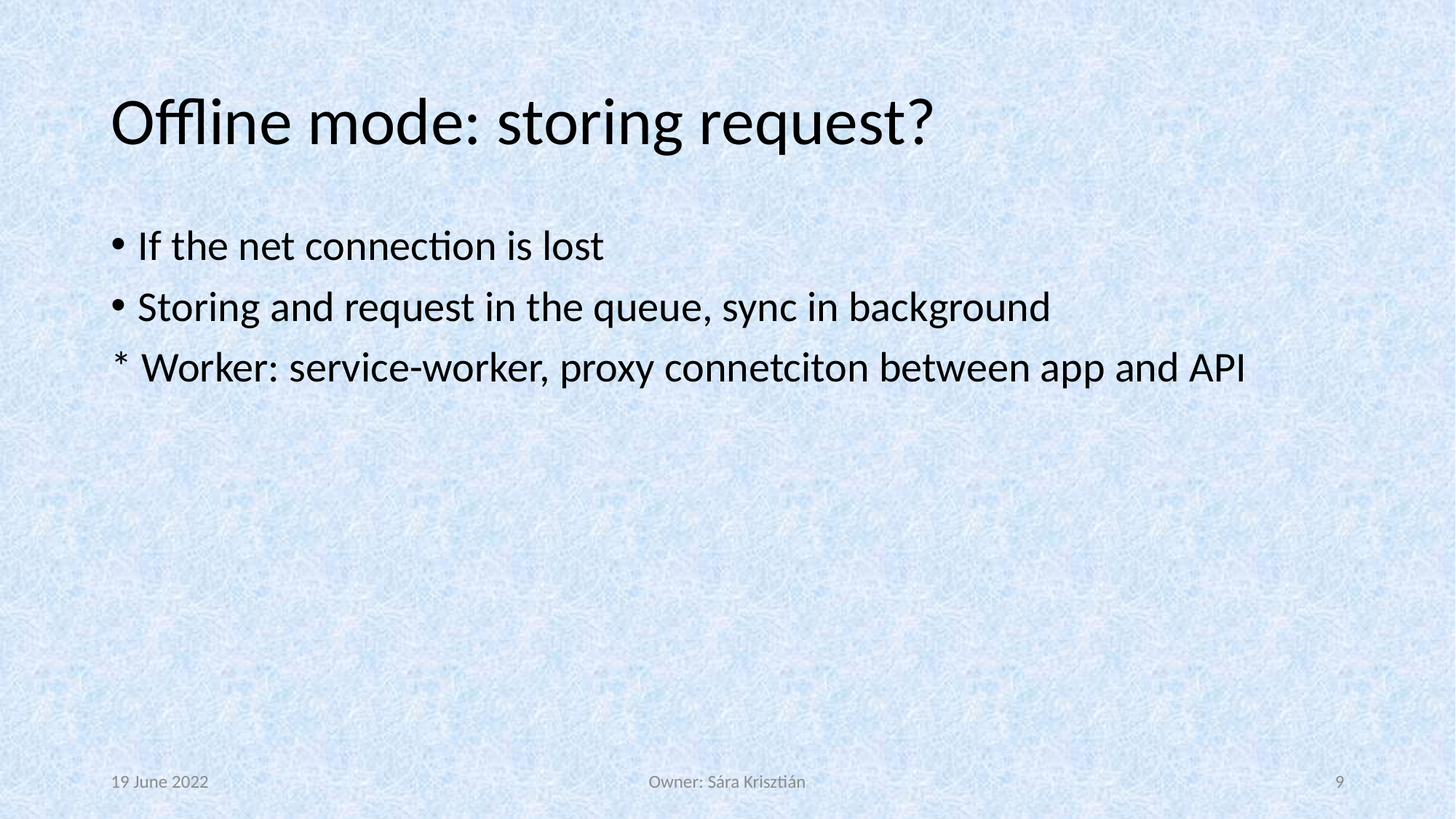

# Offline mode: storing request?
If the net connection is lost
Storing and request in the queue, sync in background
* Worker: service-worker, proxy connetciton between app and API
19 June 2022
Owner: Sára Krisztián
9